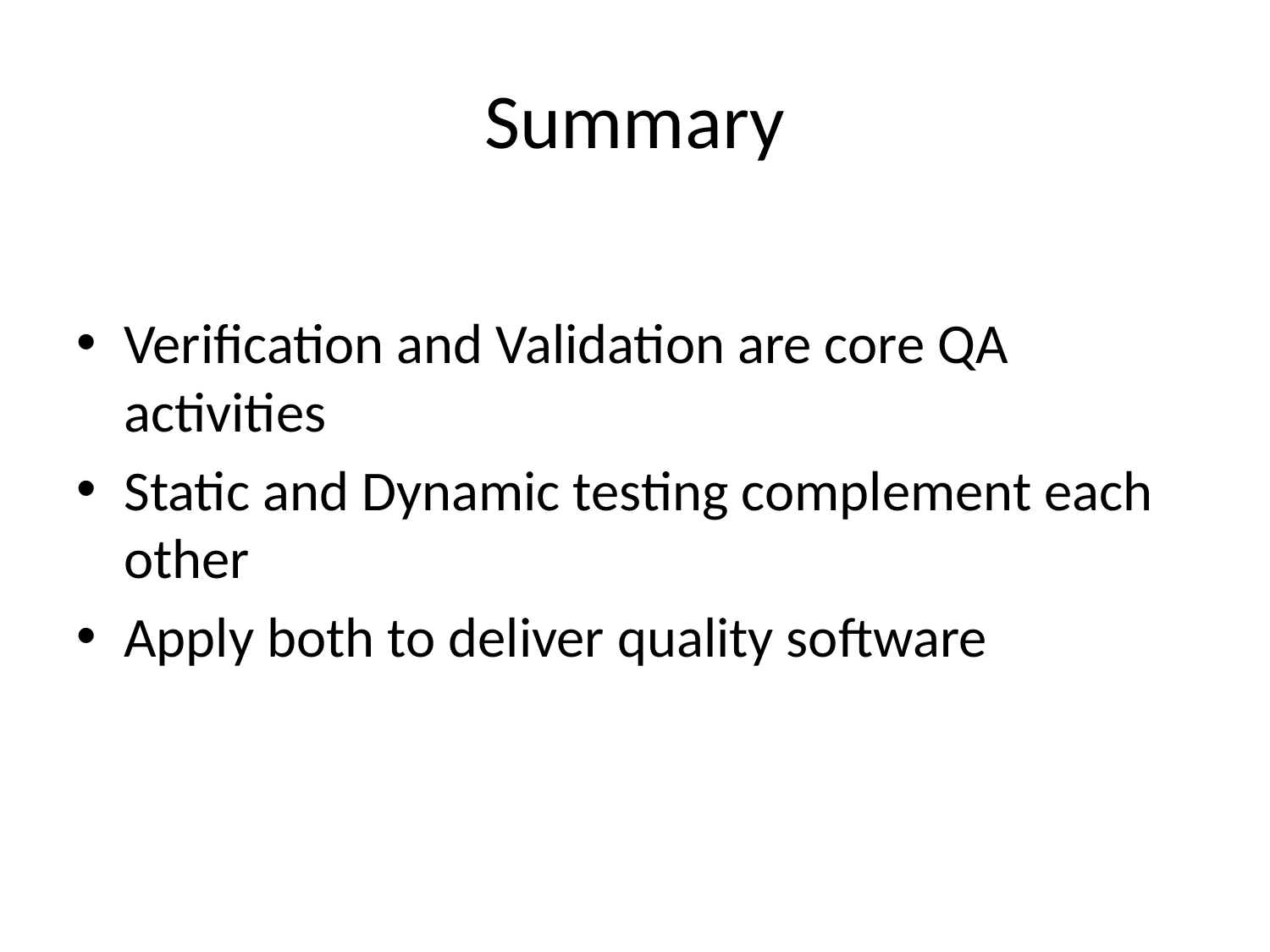

# Summary

Verification and Validation are core QA activities
Static and Dynamic testing complement each other
Apply both to deliver quality software